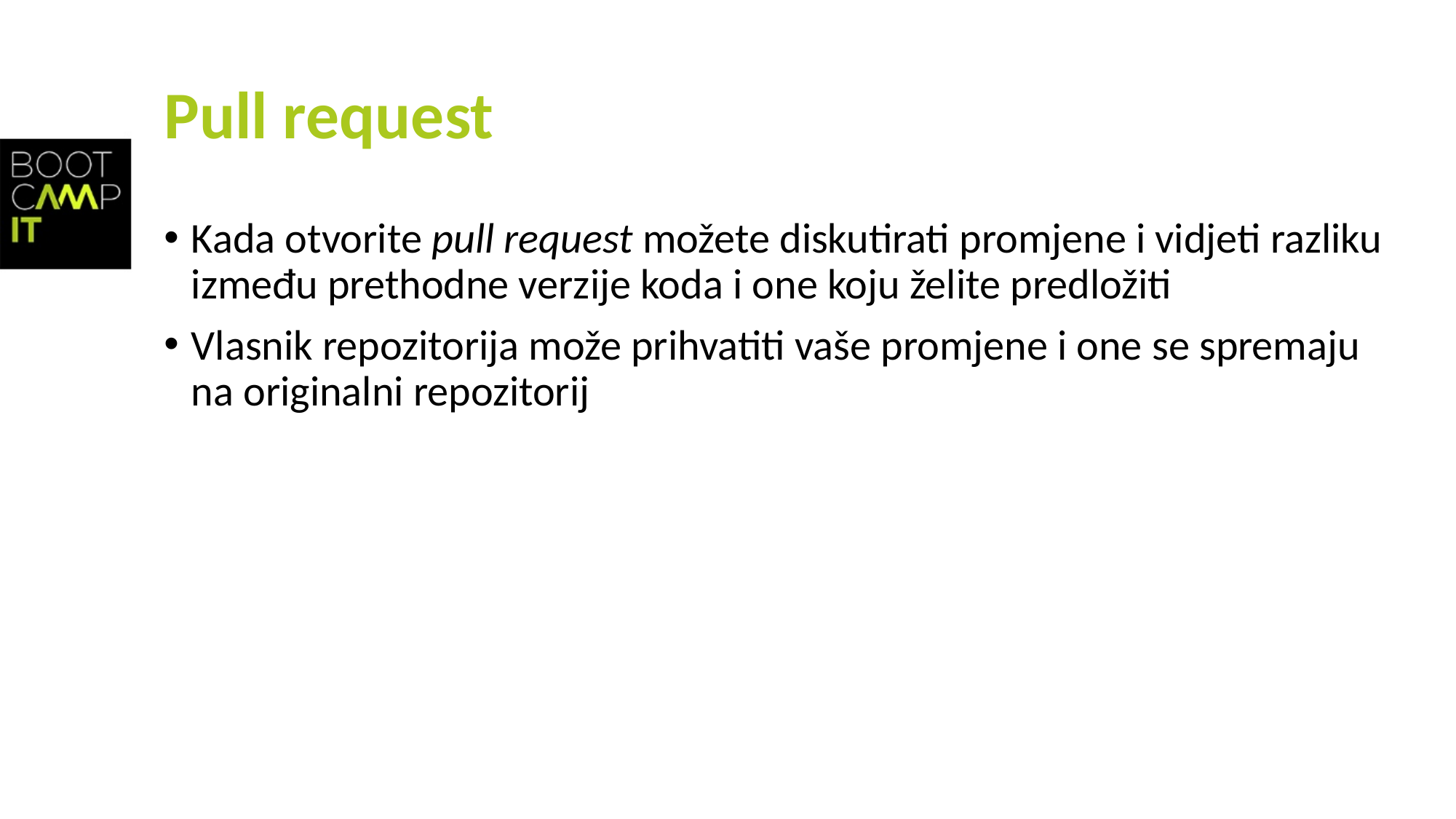

# Pull request
Kada otvorite pull request možete diskutirati promjene i vidjeti razliku između prethodne verzije koda i one koju želite predložiti
Vlasnik repozitorija može prihvatiti vaše promjene i one se spremaju na originalni repozitorij